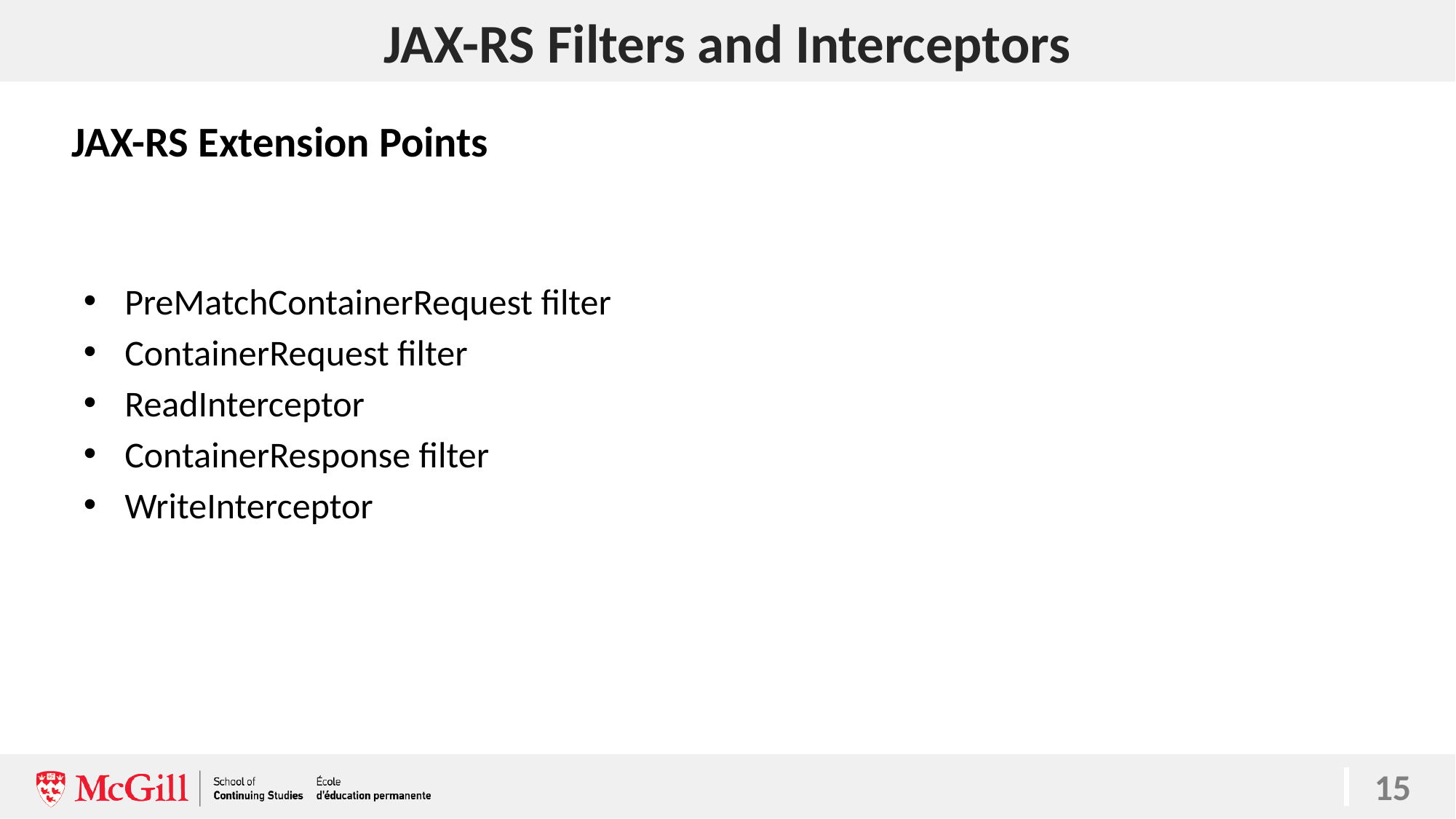

# JAX-RS Filters and Interceptors
JAX-RS Extension Points
PreMatchContainerRequest filter
ContainerRequest filter
ReadInterceptor
ContainerResponse filter
WriteInterceptor